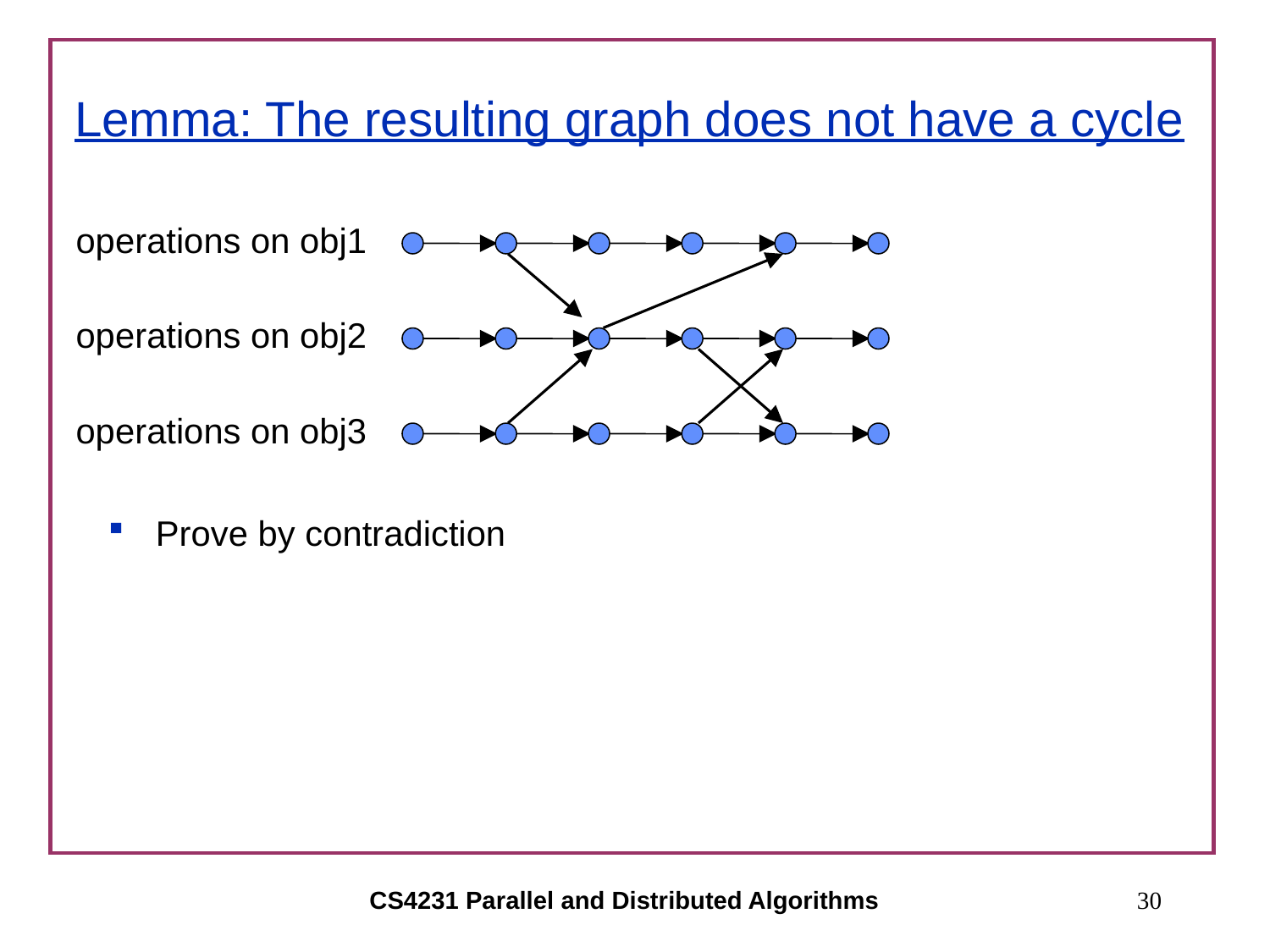

# Lemma: The resulting graph does not have a cycle
operations on obj1

operations on obj2

operations on obj3

Prove by contradiction

CS4231 Parallel and Distributed Algorithms
30